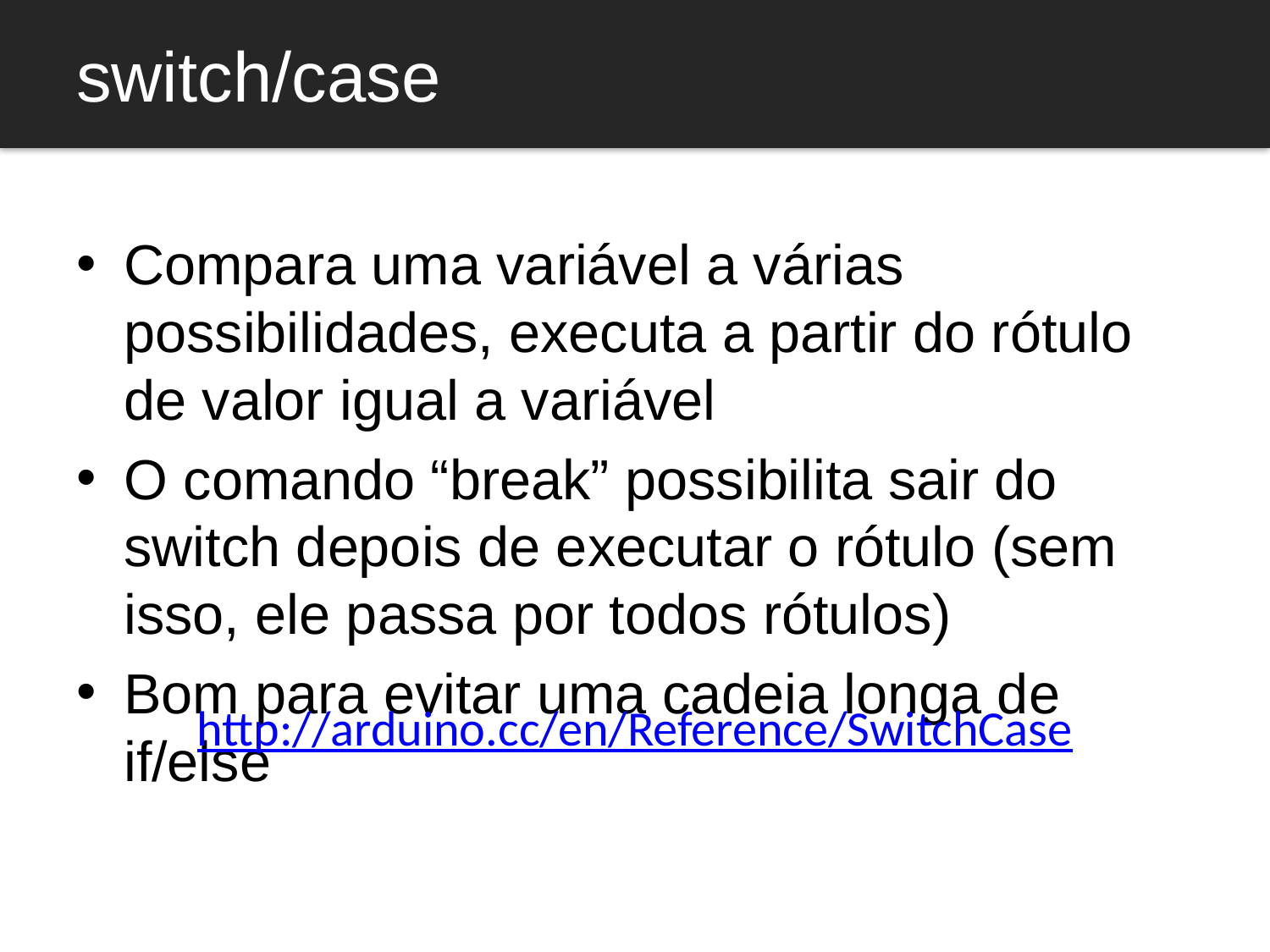

switch/case
Compara uma variável a várias possibilidades, executa a partir do rótulo de valor igual a variável
O comando “break” possibilita sair do switch depois de executar o rótulo (sem isso, ele passa por todos rótulos)
Bom para evitar uma cadeia longa de if/else

http://arduino.cc/en/Reference/SwitchCase